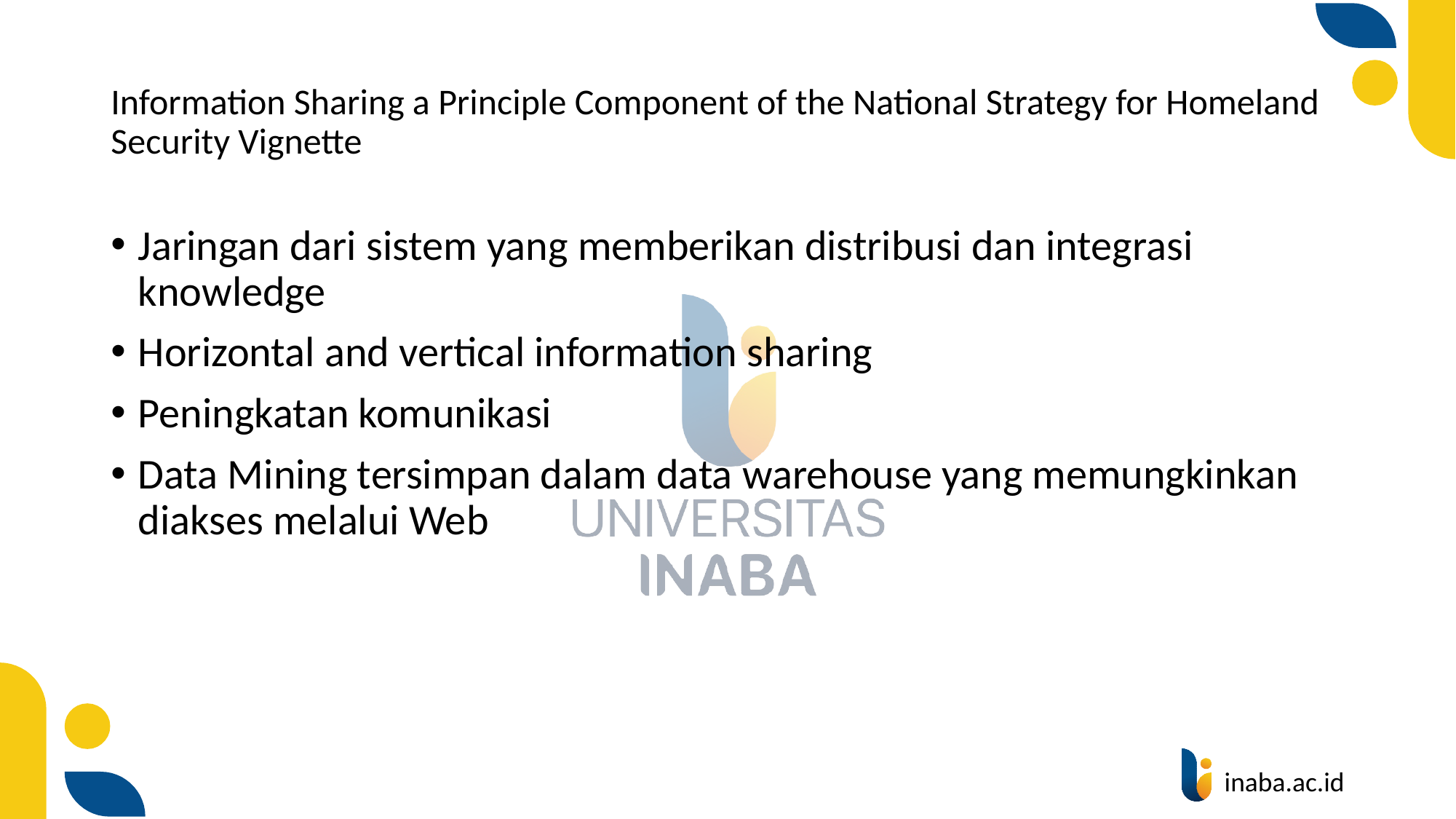

# Information Sharing a Principle Component of the National Strategy for Homeland Security Vignette
Jaringan dari sistem yang memberikan distribusi dan integrasi knowledge
Horizontal and vertical information sharing
Peningkatan komunikasi
Data Mining tersimpan dalam data warehouse yang memungkinkan diakses melalui Web